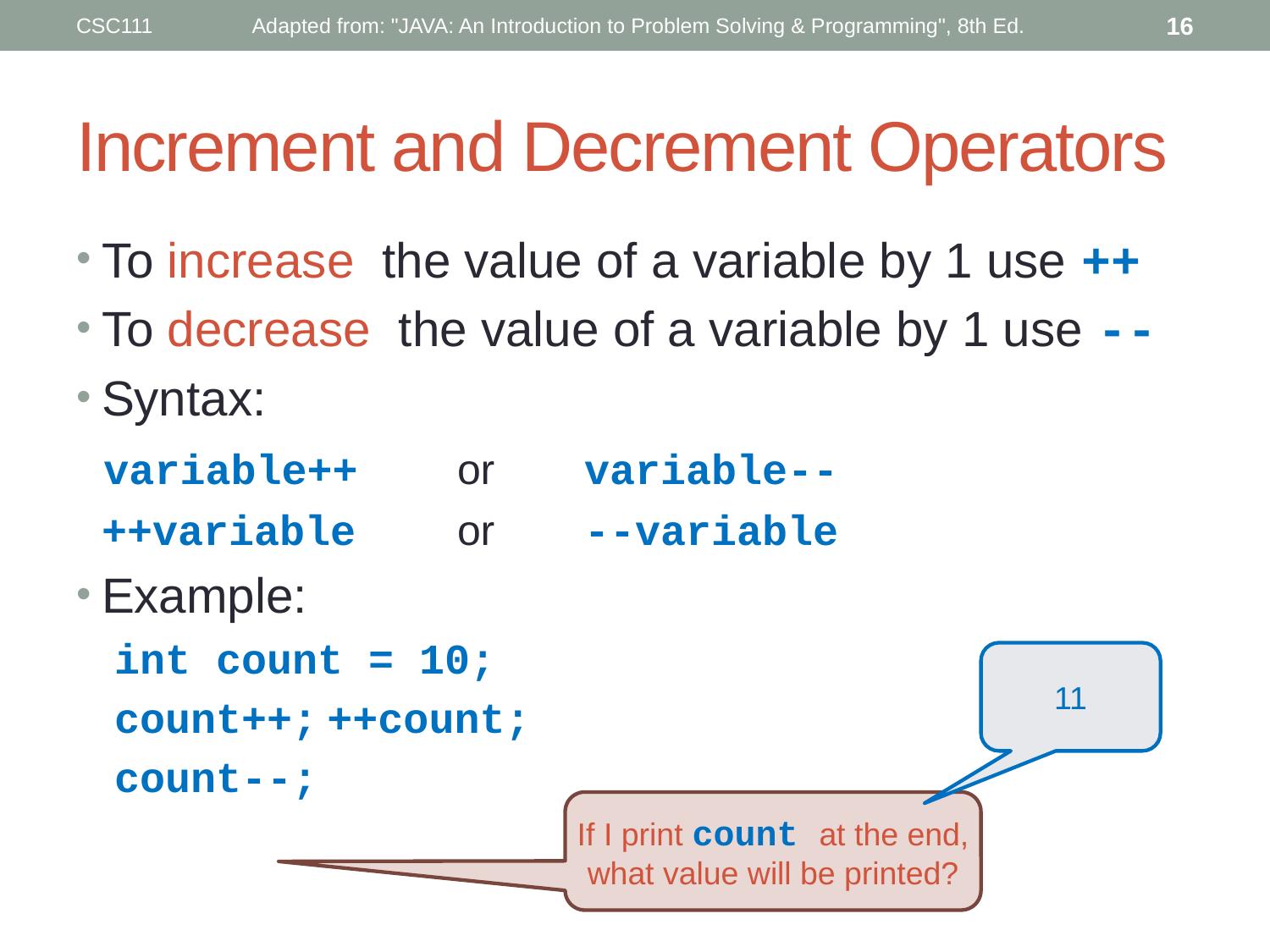

CSC111
Adapted from: "JAVA: An Introduction to Problem Solving & Programming", 8th Ed.
16
# Increment and Decrement Operators
To increase  the value of a variable by 1 use ++
To decrease  the value of a variable by 1 use --
Syntax:
  variable++	or	variable--
 ++variable	or	--variable
Example:
int count = 10;
count++; ++count;
count--;
11
If I print count at the end, what value will be printed?